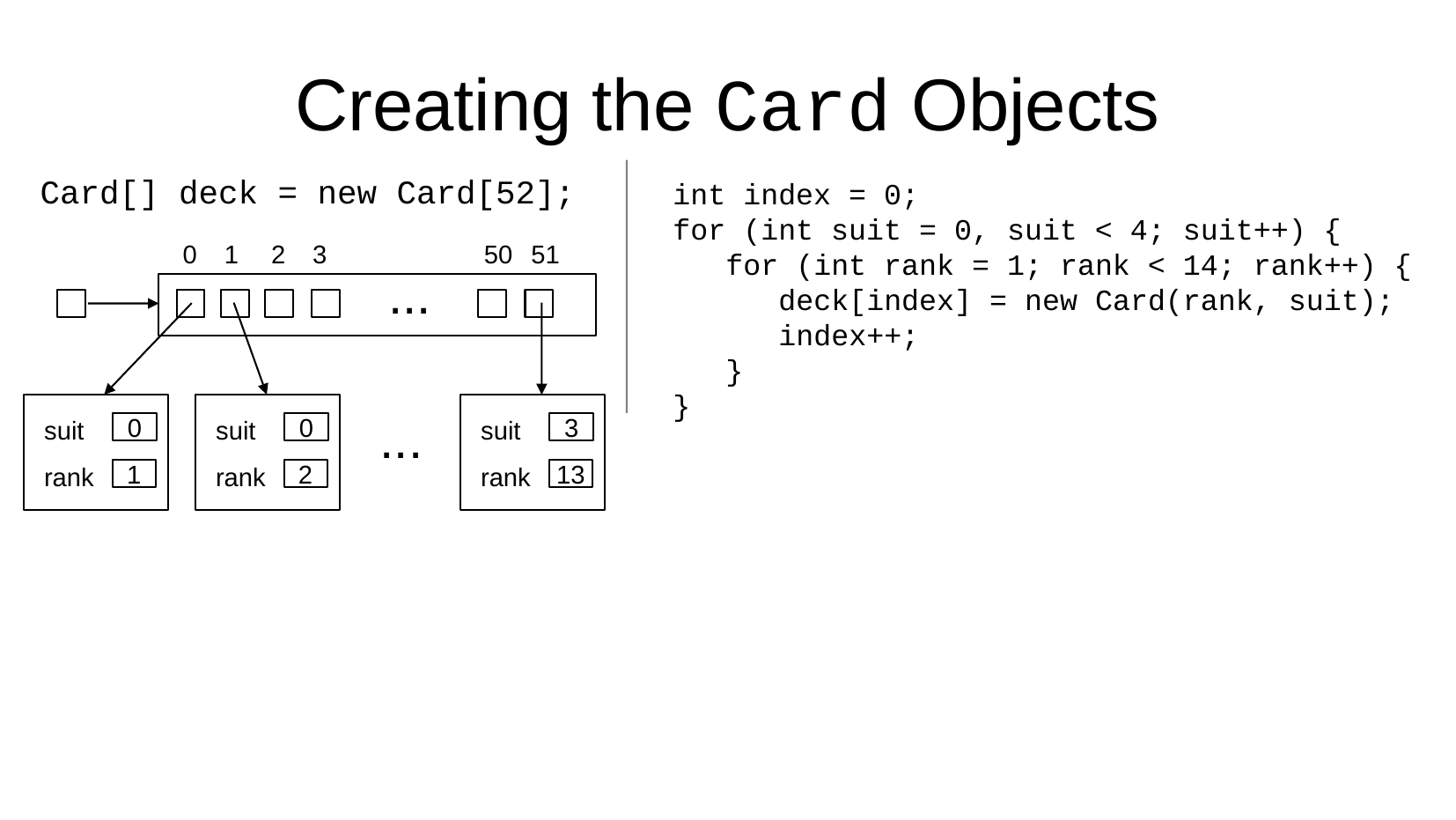

Creating the Card Objects

Card[] deck = new Card[52];
int index = 0;
for (int suit = 0, suit < 4; suit++) {
   for (int rank = 1; rank < 14; rank++) {
      deck[index] = new Card(rank, suit);
      index++;
   }
}
0
1
2
3
50
51
...

...
suit
suit
suit
0
0
3
rank
rank
rank
1
2
13